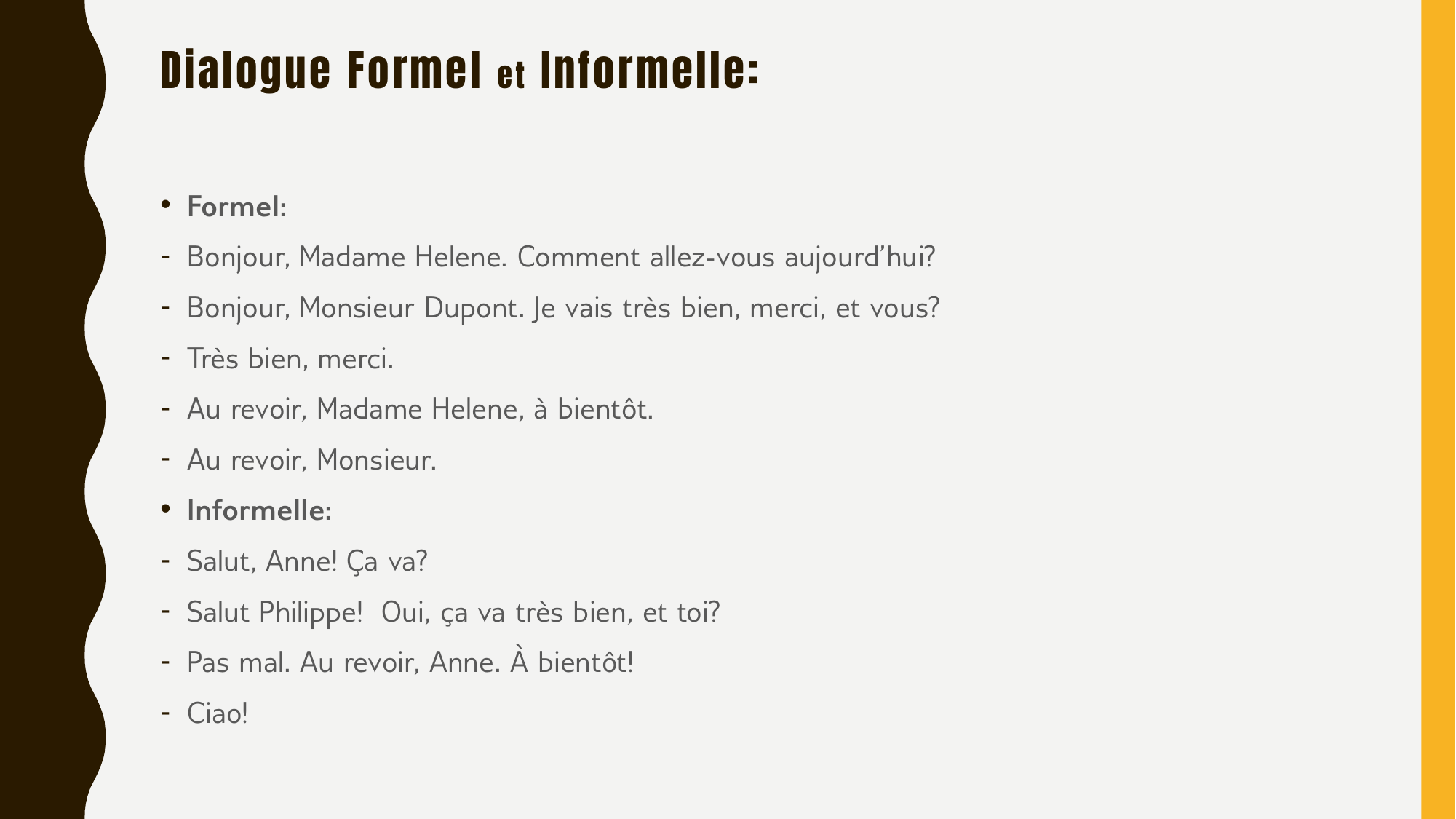

# Dialogue Formel et Informelle:
Formel:
Bonjour, Madame Helene. Comment allez-vous aujourd’hui?
Bonjour, Monsieur Dupont. Je vais très bien, merci, et vous?
Très bien, merci.
Au revoir, Madame Helene, à bientôt.
Au revoir, Monsieur.
Informelle:
Salut, Anne! Ça va?
Salut Philippe!  Oui, ça va très bien, et toi?
Pas mal. Au revoir, Anne. À bientôt!
Ciao!